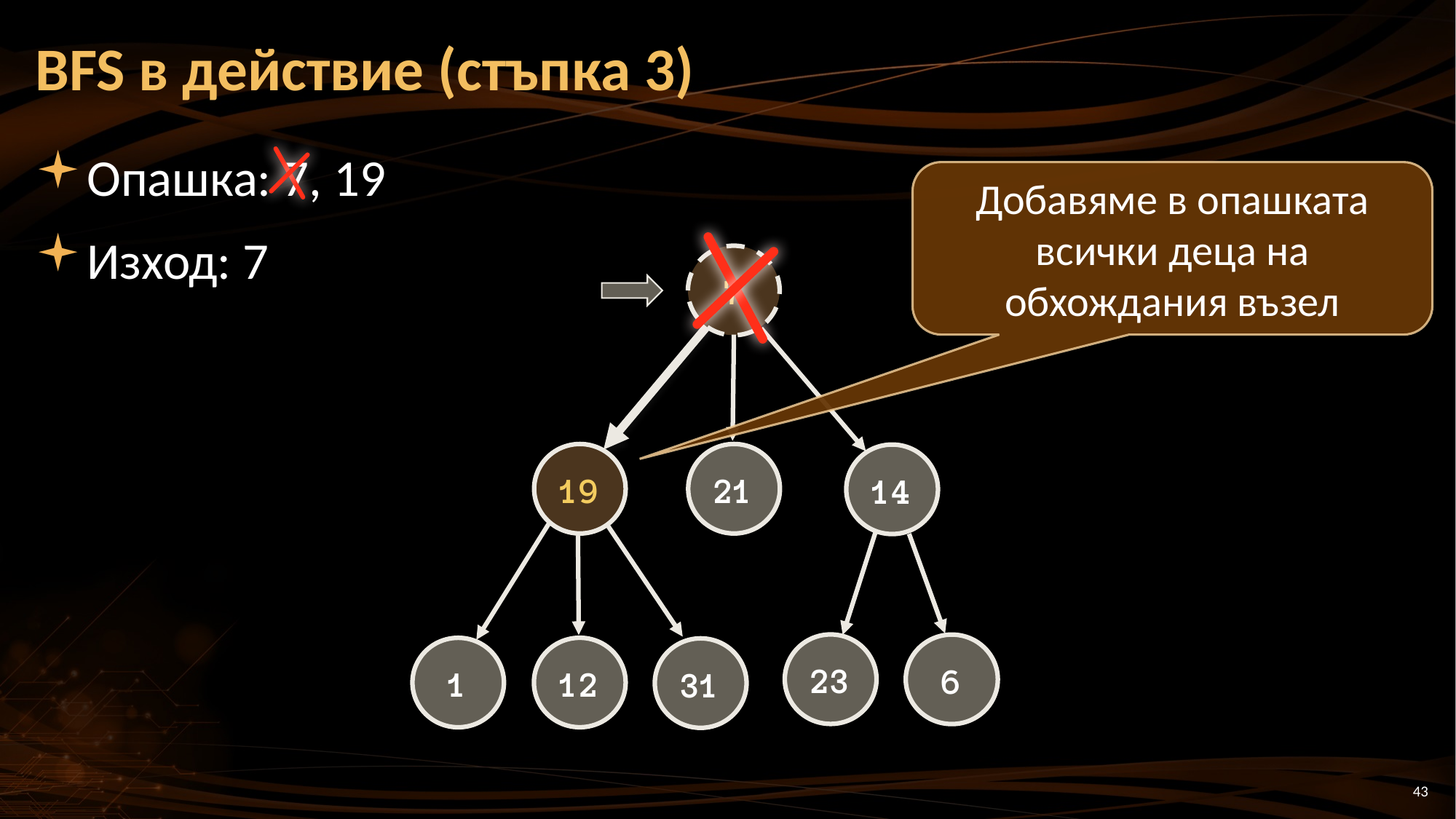

BFS в действие (стъпка 3)
Опашка: 7, 19
Изход: 7
Добавяме в опашката всички деца на обхождания възел
7
21
19
14
23
6
12
1
31

43